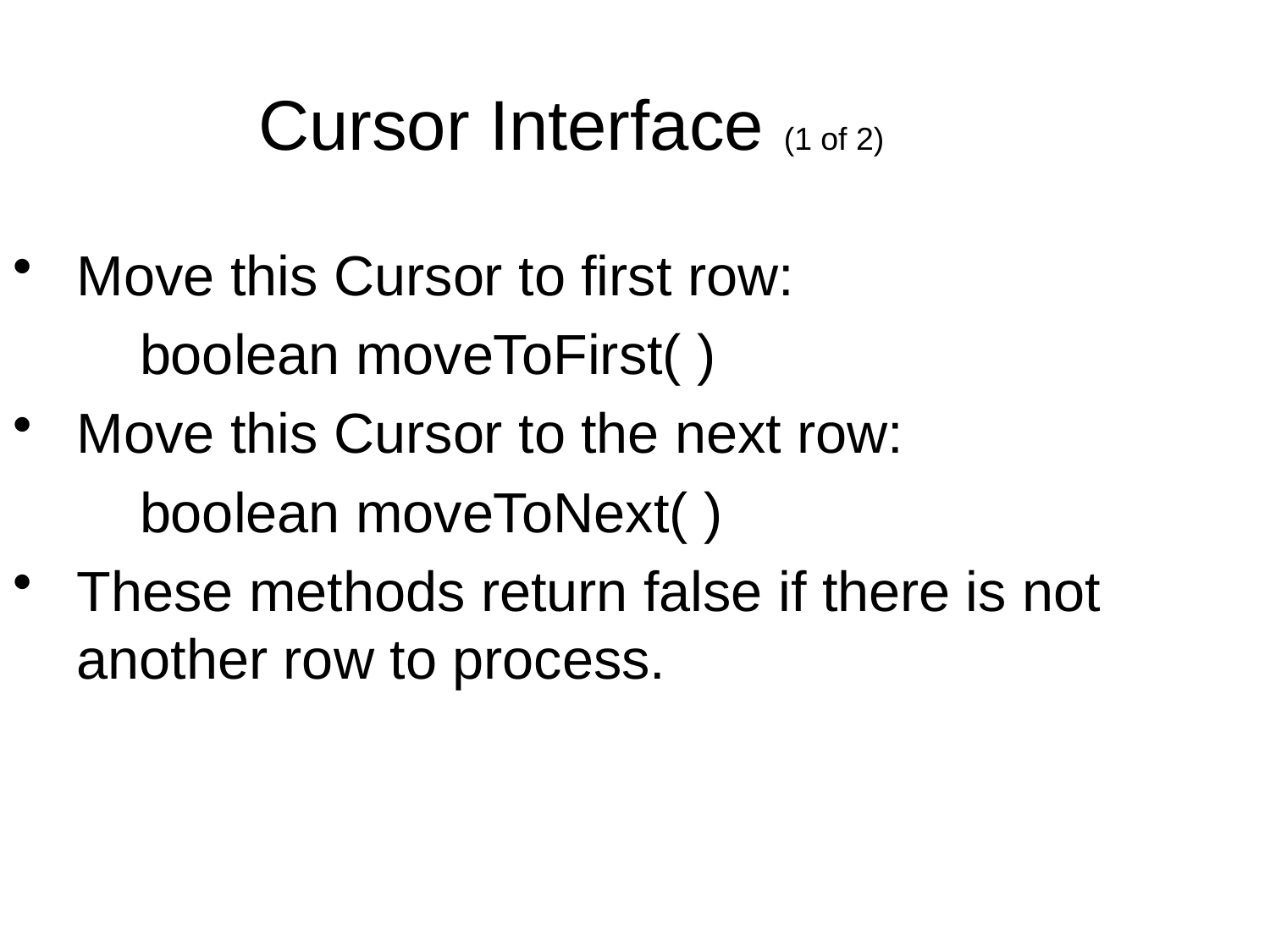

Cursor Interface (1 of 2)
Move this Cursor to first row:
	boolean moveToFirst( )
Move this Cursor to the next row:
	boolean moveToNext( )
These methods return false if there is not another row to process.